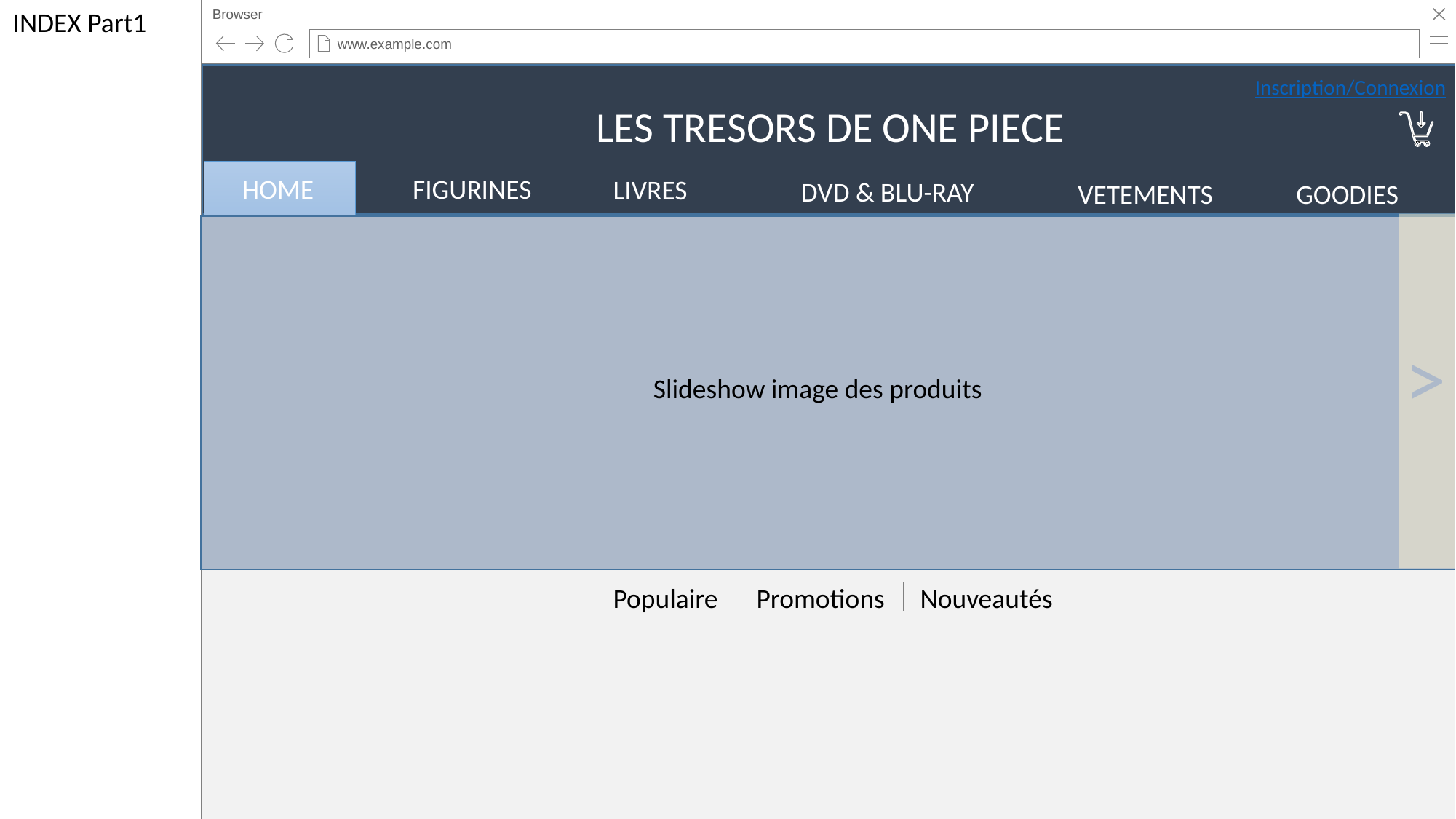

INDEX Part1
Browser

www.example.com

Inscription/Connexion
LES TRESORS DE ONE PIECE

FIGURINES
HOME
LIVRES
DVD & BLU-RAY
VETEMENTS
GOODIES

>
Slideshow image des produits
Populaire
Promotions
Nouveautés